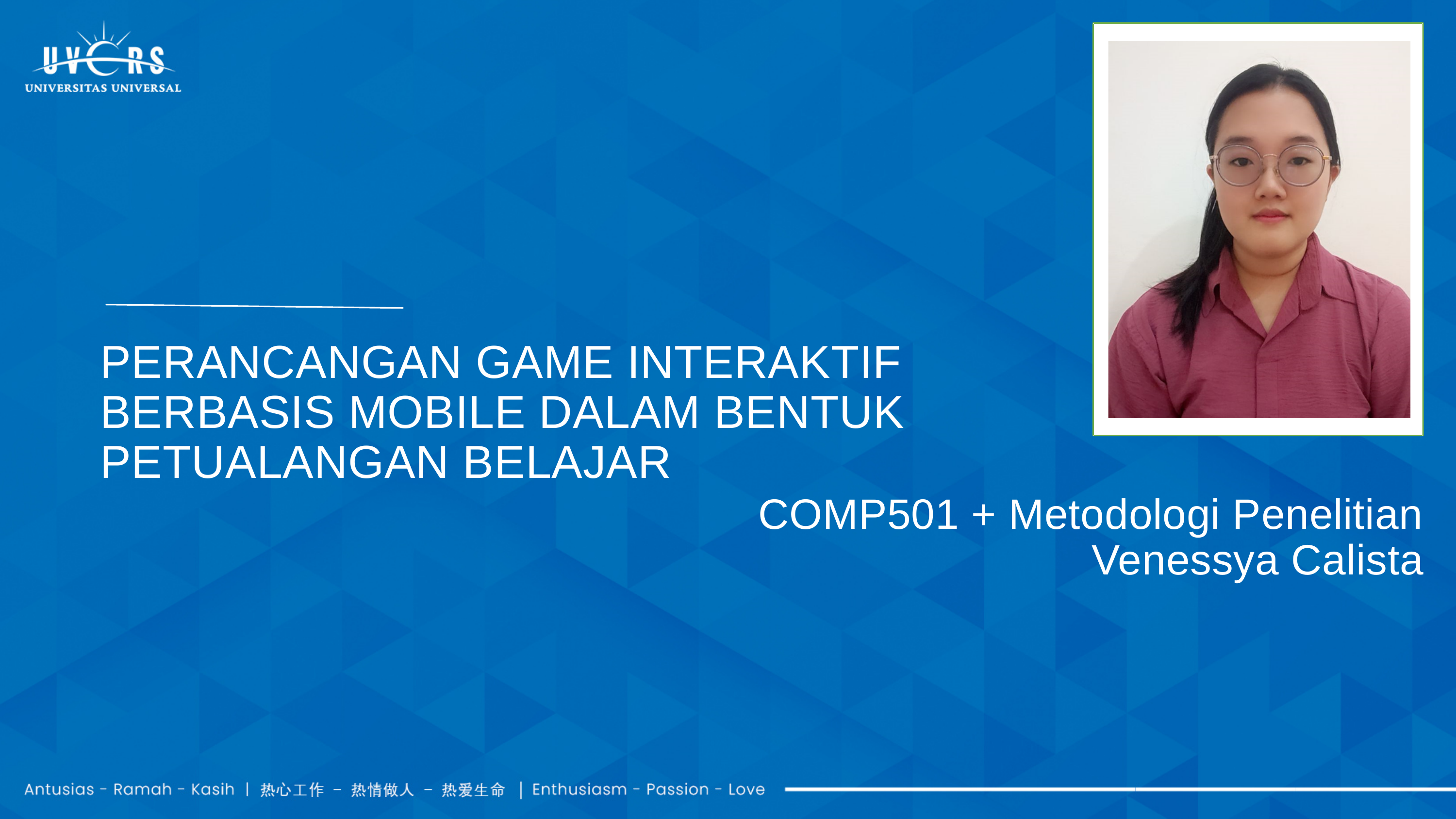

Foto

PERANCANGAN GAME INTERAKTIF BERBASIS MOBILE DALAM BENTUK PETUALANGAN BELAJAR
COMP501 + Metodologi Penelitian
Venessya Calista